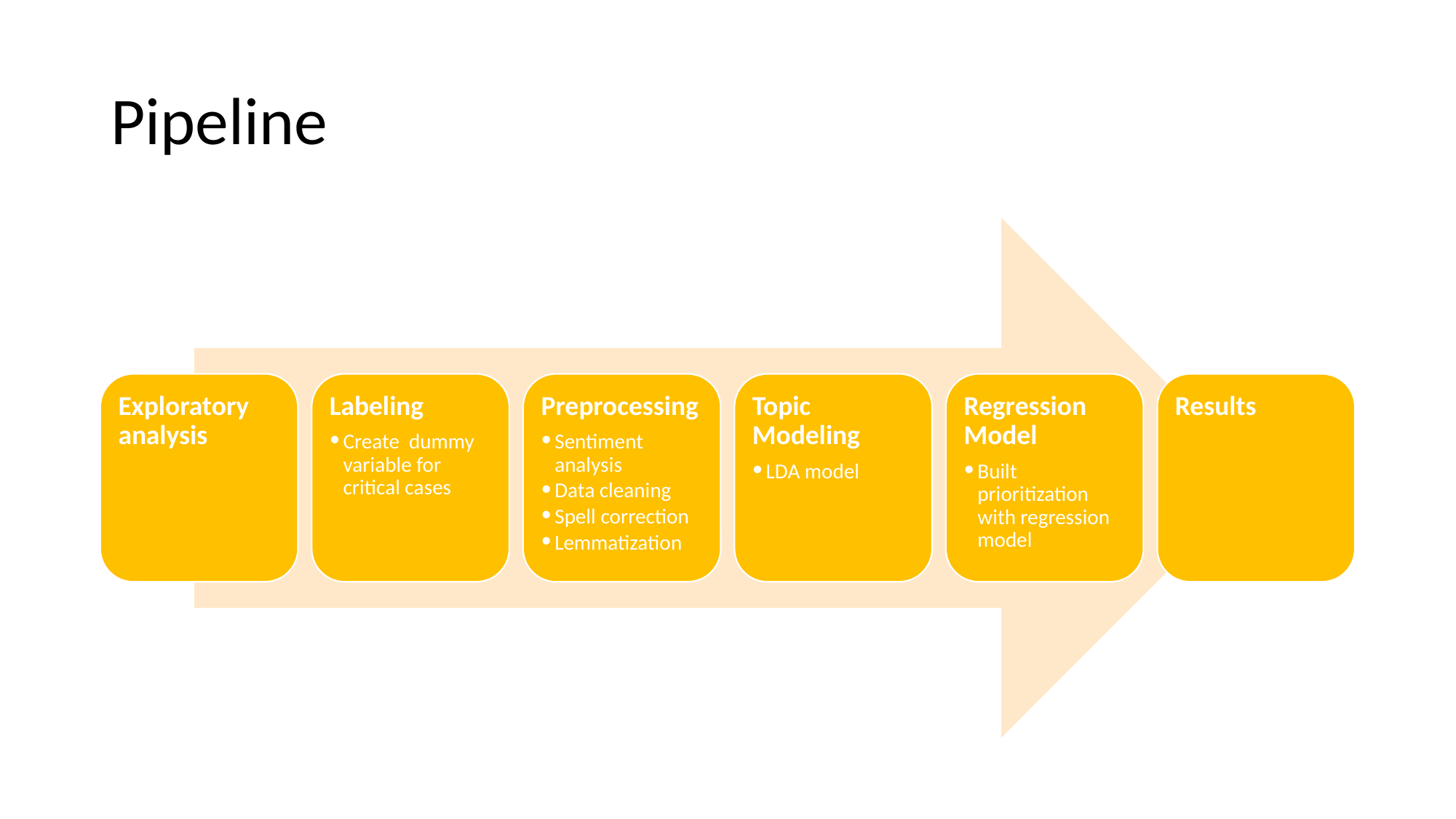

# Pipeline

Exploratory analysis

Labeling
Create  dummy variable for critical cases
Preprocessing
Sentiment analysis
Data cleaning
Spell correction
Lemmatization
Topic Modeling
LDA model
Regression Model
Built prioritization with regression model
Results